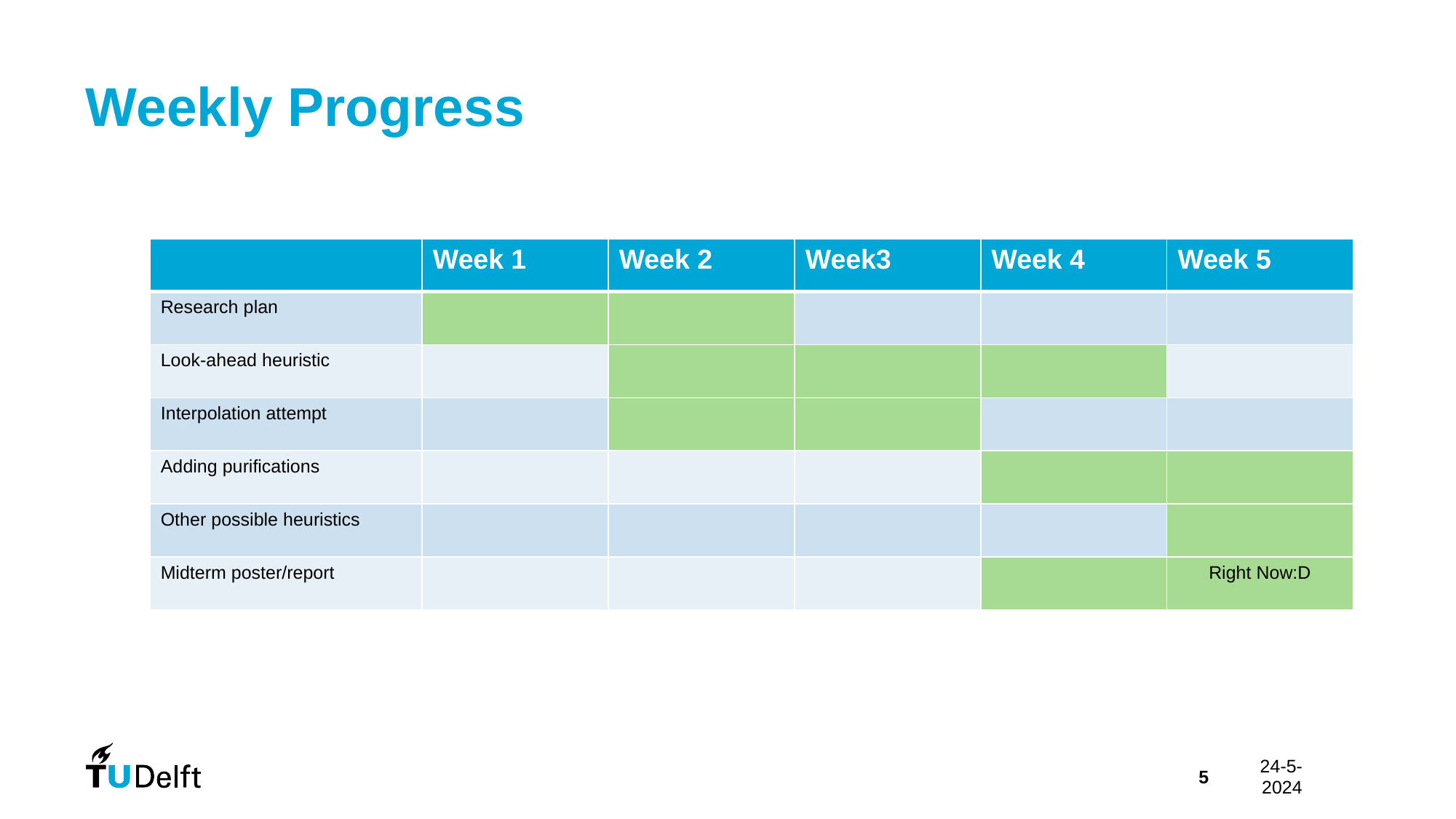

# Weekly Progress
|  | Week 1 | Week 2 | Week3 | Week 4 | Week 5 |
| --- | --- | --- | --- | --- | --- |
| Research plan |  |  |  |  |  |
| Look-ahead heuristic |  |  |  |  |  |
| Interpolation attempt |  |  |  |  |  |
| Adding purifications |  |  |  |  |  |
| Other possible heuristics |  |  |  |  |  |
| Midterm poster/report |  |  |  |  | Right Now:D |
5
24-5-2024